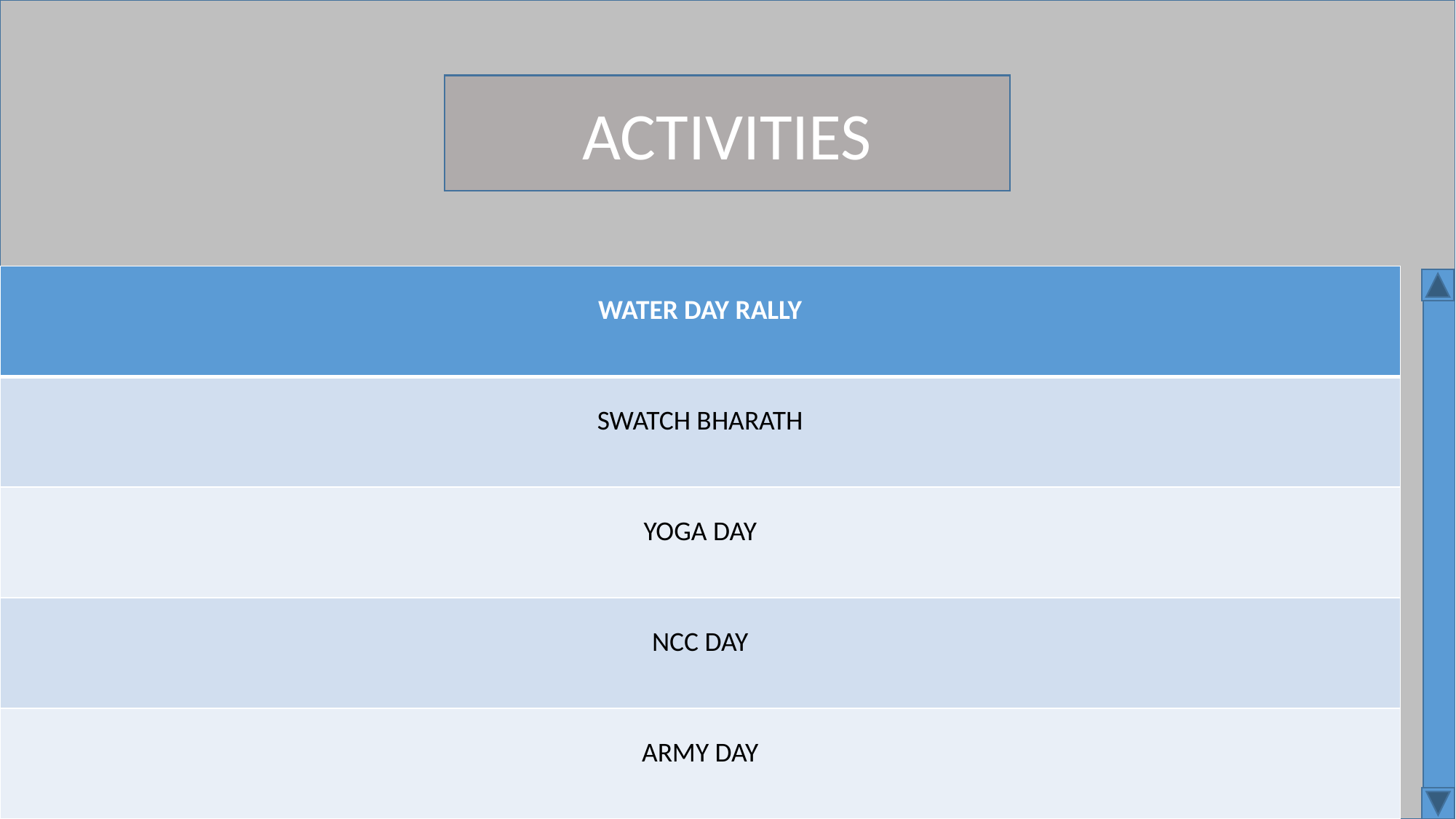

ACTIVITIES
| WATER DAY RALLY |
| --- |
| SWATCH BHARATH |
| YOGA DAY |
| NCC DAY |
| ARMY DAY |